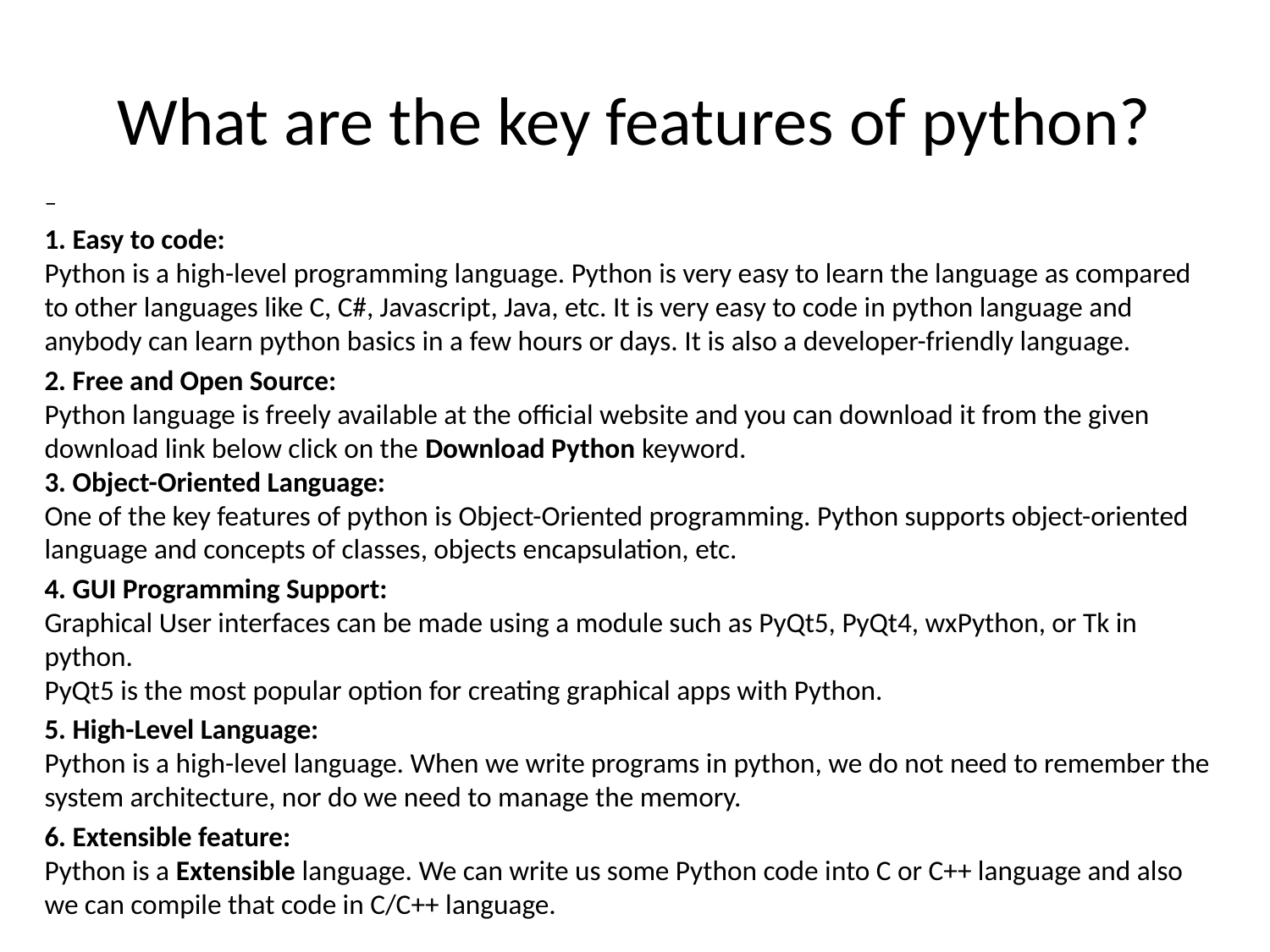

# What are the key features of python?
–
1. Easy to code:
Python is a high-level programming language. Python is very easy to learn the language as compared to other languages like C, C#, Javascript, Java, etc. It is very easy to code in python language and anybody can learn python basics in a few hours or days. It is also a developer-friendly language.
2. Free and Open Source:
Python language is freely available at the official website and you can download it from the given download link below click on the Download Python keyword.
3. Object-Oriented Language:
One of the key features of python is Object-Oriented programming. Python supports object-oriented language and concepts of classes, objects encapsulation, etc.
4. GUI Programming Support:
Graphical User interfaces can be made using a module such as PyQt5, PyQt4, wxPython, or Tk in python.
PyQt5 is the most popular option for creating graphical apps with Python.
5. High-Level Language:
Python is a high-level language. When we write programs in python, we do not need to remember the system architecture, nor do we need to manage the memory.
6. Extensible feature:
Python is a Extensible language. We can write us some Python code into C or C++ language and also we can compile that code in C/C++ language.